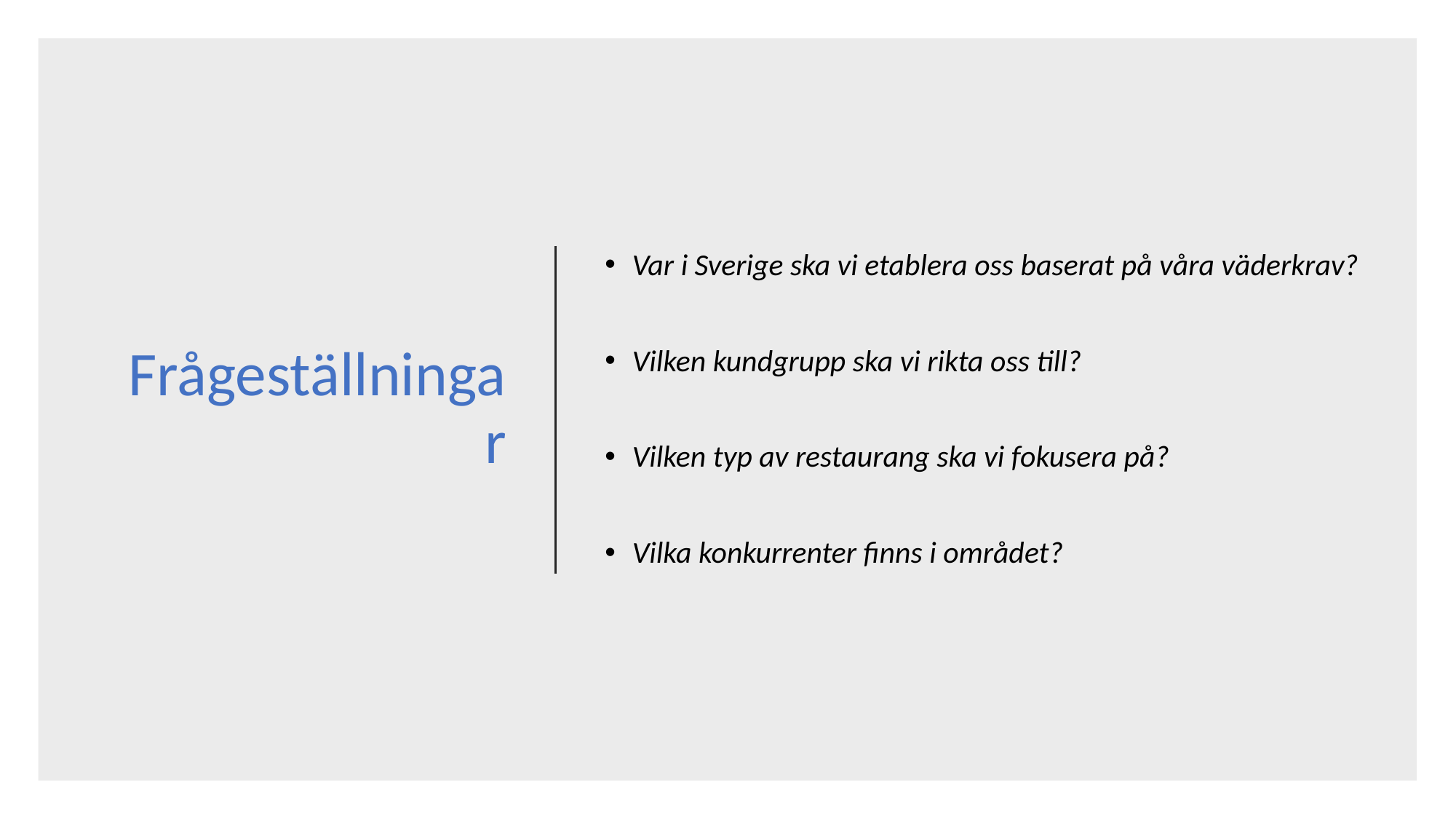

# Frågeställningar
Var i Sverige ska vi etablera oss baserat på våra väderkrav?

Vilken kundgrupp ska vi rikta oss till?

Vilken typ av restaurang ska vi fokusera på?

Vilka konkurrenter finns i området?